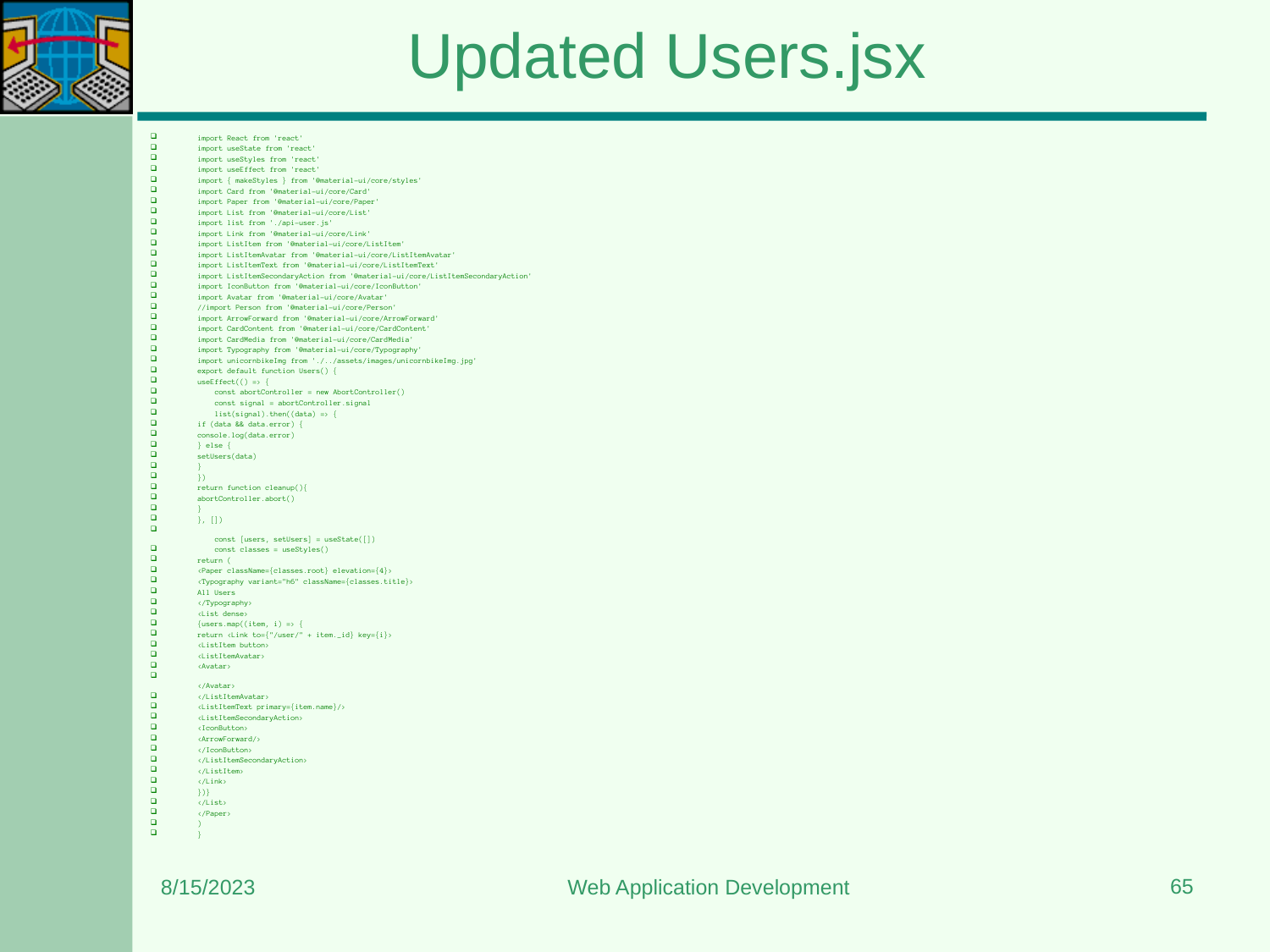

# Updated Users.jsx
import React from 'react'
import useState from 'react'
import useStyles from 'react'
import useEffect from 'react'
import { makeStyles } from '@material-ui/core/styles'
import Card from '@material-ui/core/Card'
import Paper from '@material-ui/core/Paper'
import List from '@material-ui/core/List'
import list from './api-user.js'
import Link from '@material-ui/core/Link'
import ListItem from '@material-ui/core/ListItem'
import ListItemAvatar from '@material-ui/core/ListItemAvatar'
import ListItemText from '@material-ui/core/ListItemText'
import ListItemSecondaryAction from '@material-ui/core/ListItemSecondaryAction'
import IconButton from '@material-ui/core/IconButton'
import Avatar from '@material-ui/core/Avatar'
//import Person from '@material-ui/core/Person'
import ArrowForward from '@material-ui/core/ArrowForward'
import CardContent from '@material-ui/core/CardContent'
import CardMedia from '@material-ui/core/CardMedia'
import Typography from '@material-ui/core/Typography'
import unicornbikeImg from './../assets/images/unicornbikeImg.jpg'
export default function Users() {
useEffect(() => {
    const abortController = new AbortController()
    const signal = abortController.signal
    list(signal).then((data) => {
if (data && data.error) {
console.log(data.error)
} else {
setUsers(data)
}
})
return function cleanup(){
abortController.abort()
}
}, [])
    const [users, setUsers] = useState([])
    const classes = useStyles()
return (
<Paper className={classes.root} elevation={4}>
<Typography variant="h6" className={classes.title}>
All Users
</Typography>
<List dense>
{users.map((item, i) => {
return <Link to={"/user/" + item._id} key={i}>
<ListItem button>
<ListItemAvatar>
<Avatar>
</Avatar>
</ListItemAvatar>
<ListItemText primary={item.name}/>
<ListItemSecondaryAction>
<IconButton>
<ArrowForward/>
</IconButton>
</ListItemSecondaryAction>
</ListItem>
</Link>
})}
</List>
</Paper>
)
}

65
8/15/2023
Web Application Development